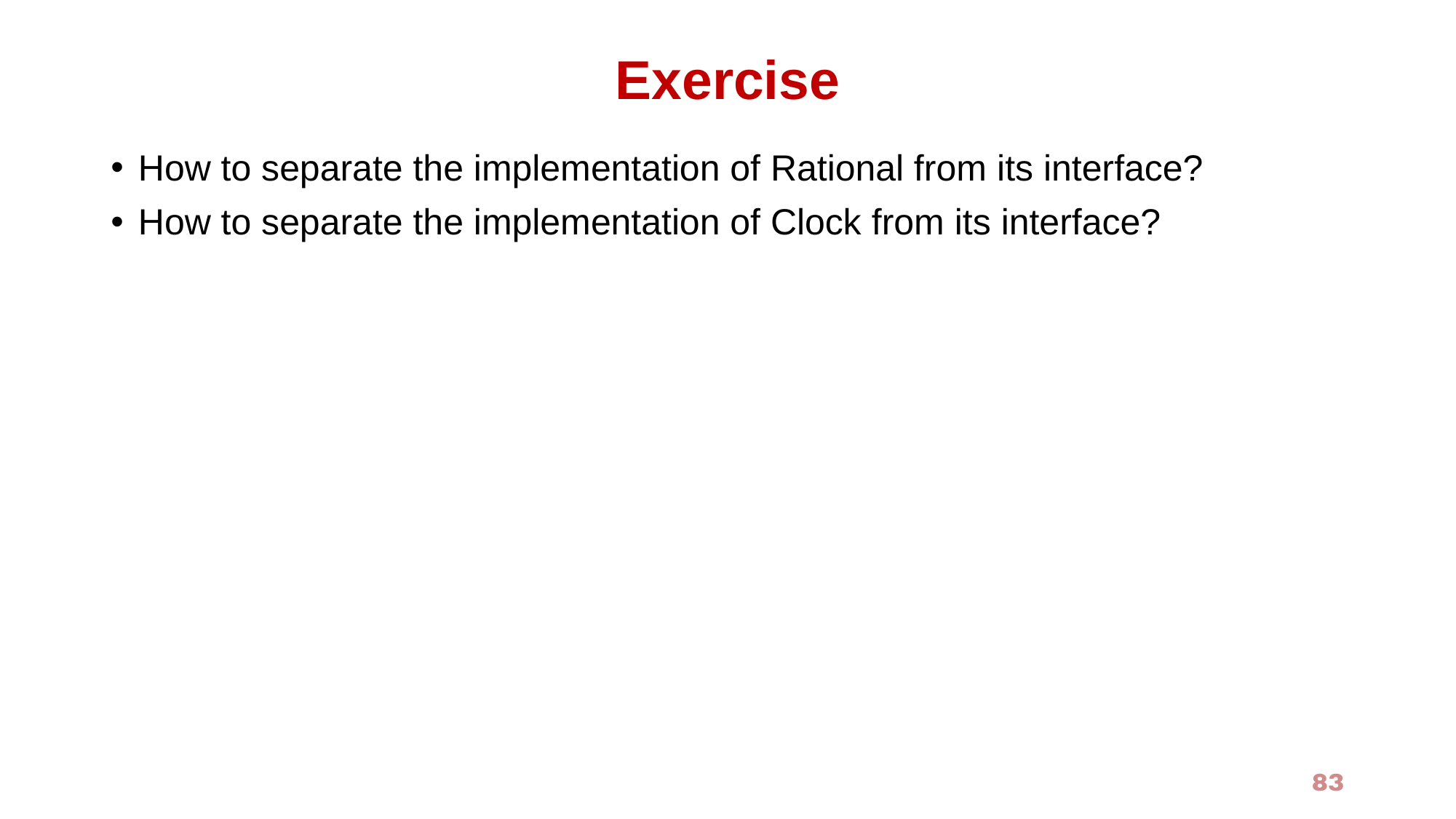

# Exercise
How to separate the implementation of Rational from its interface?
How to separate the implementation of Clock from its interface?
83